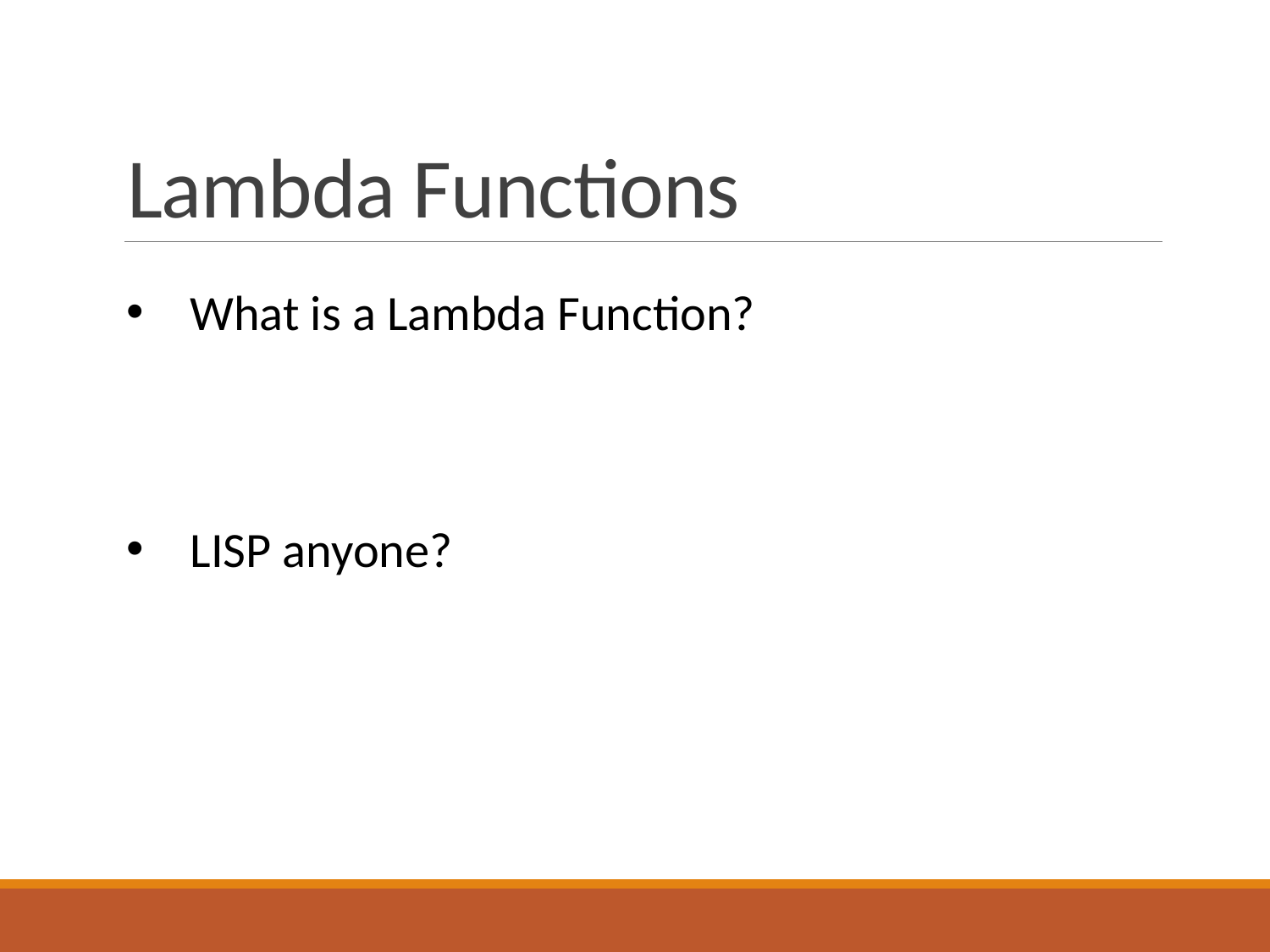

# Lambda Functions
What is a Lambda Function?

LISP anyone?